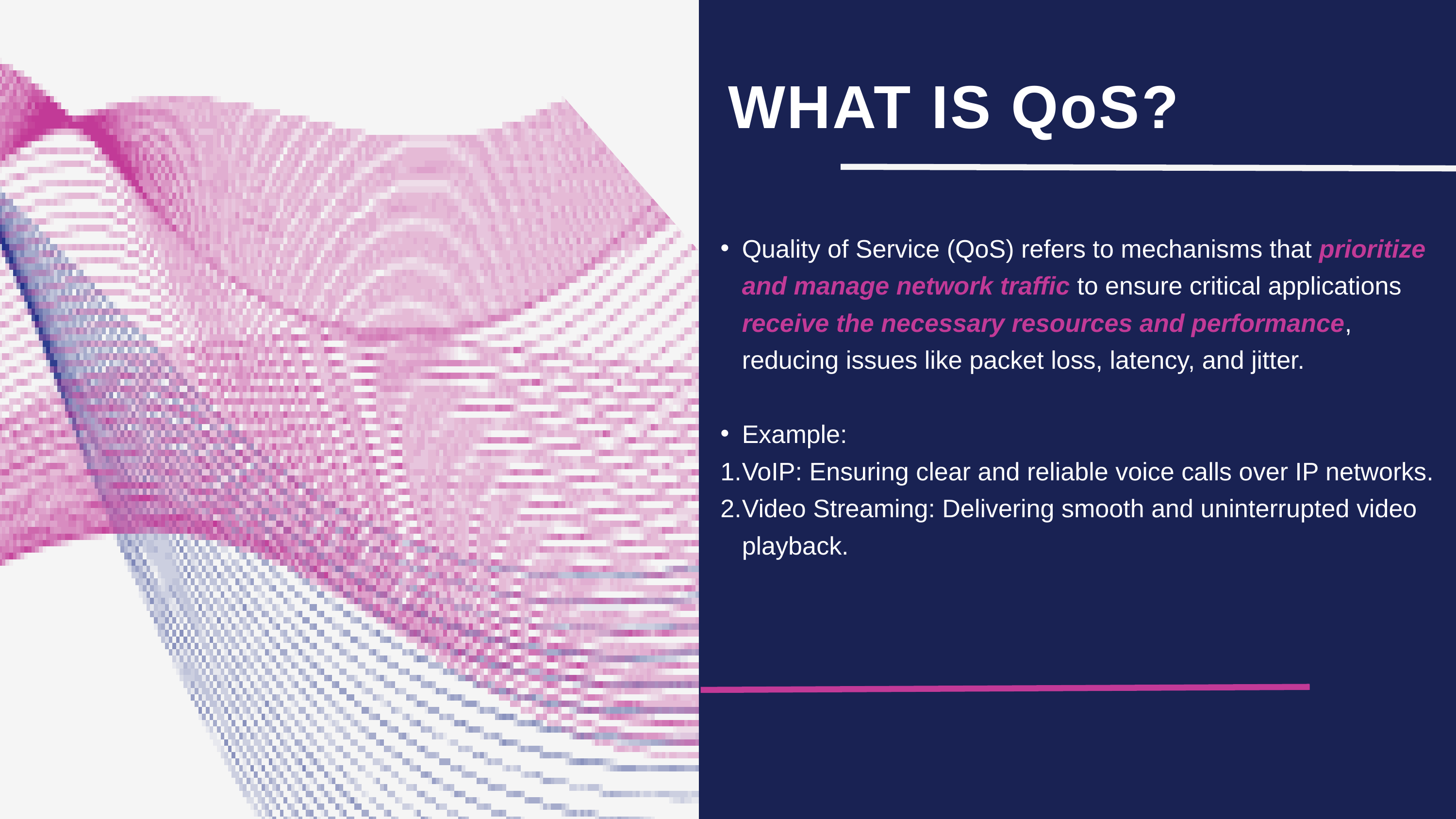

WHAT IS QoS?

Quality of Service (QoS) refers to mechanisms that prioritize and manage network traffic to ensure critical applications receive the necessary resources and performance, reducing issues like packet loss, latency, and jitter.

Example:
VoIP: Ensuring clear and reliable voice calls over IP networks.
Video Streaming: Delivering smooth and uninterrupted video playback.